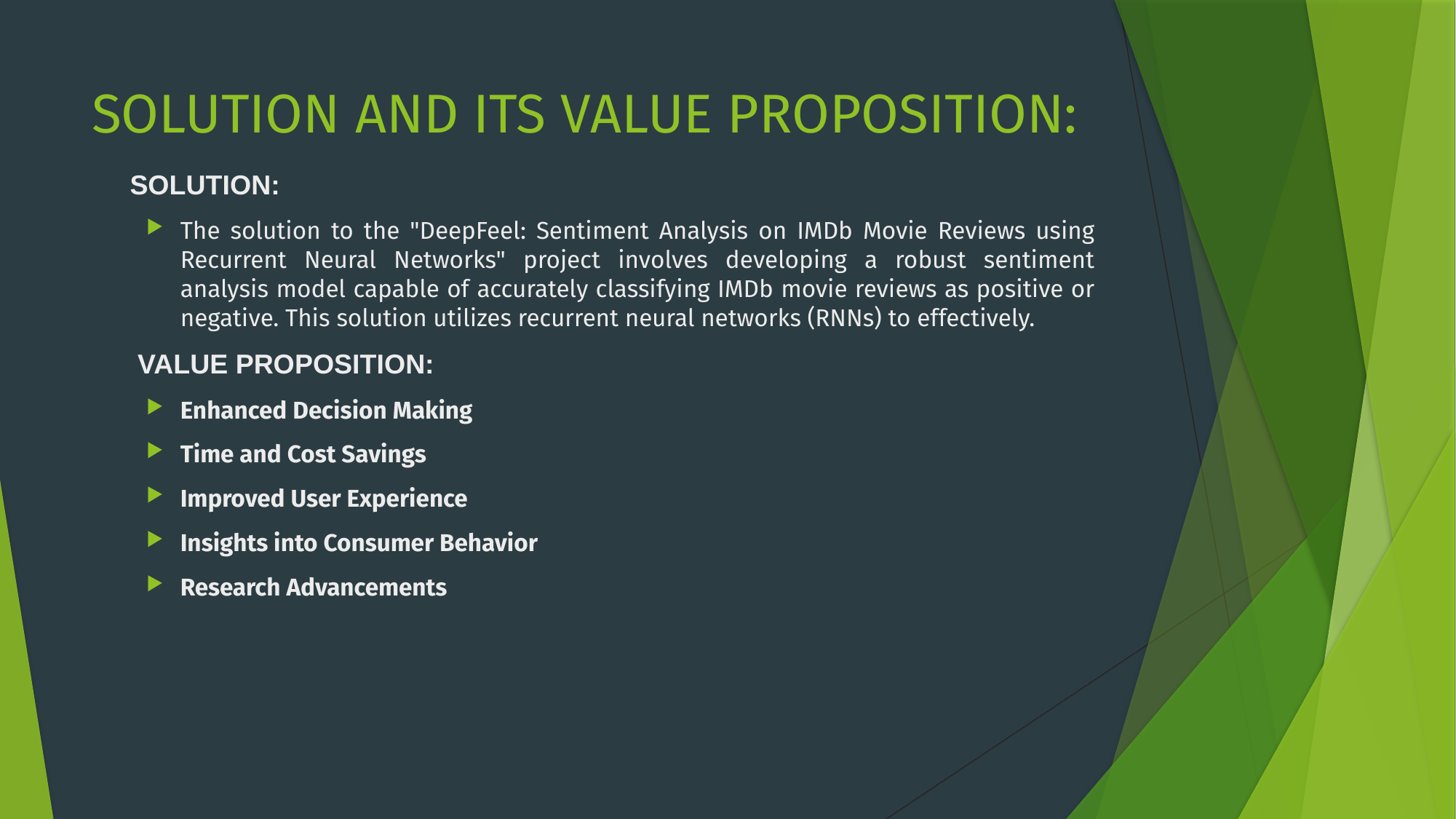

# SOLUTION AND ITS VALUE PROPOSITION:
     SOLUTION:
The solution to the "DeepFeel: Sentiment Analysis on IMDb Movie Reviews using Recurrent Neural Networks" project involves developing a robust sentiment analysis model capable of accurately classifying IMDb movie reviews as positive or negative. This solution utilizes recurrent neural networks (RNNs) to effectively.
      VALUE PROPOSITION:
Enhanced Decision Making
Time and Cost Savings
Improved User Experience
Insights into Consumer Behavior
Research Advancements